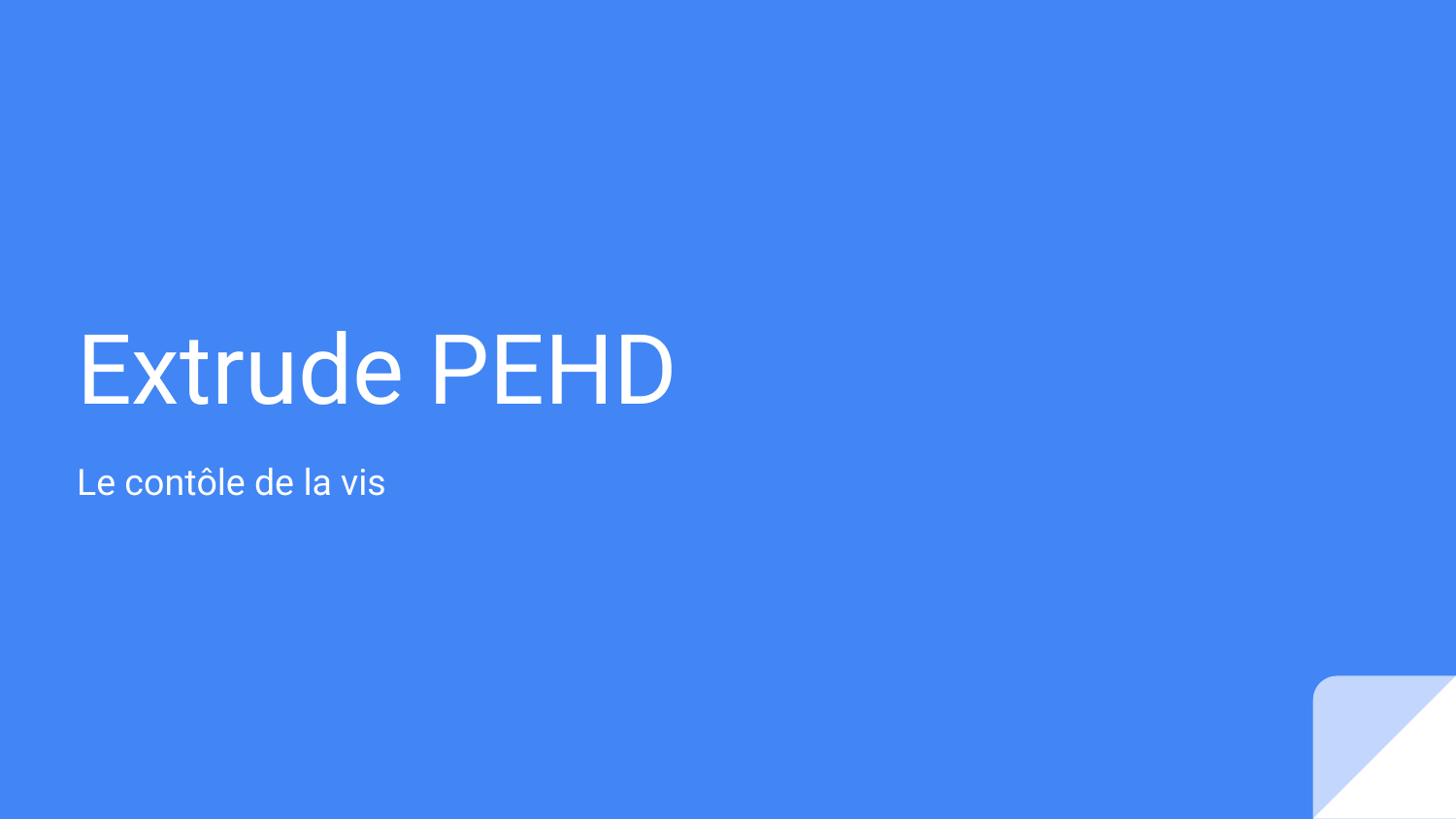

# Extrude PEHD
Le contôle de la vis